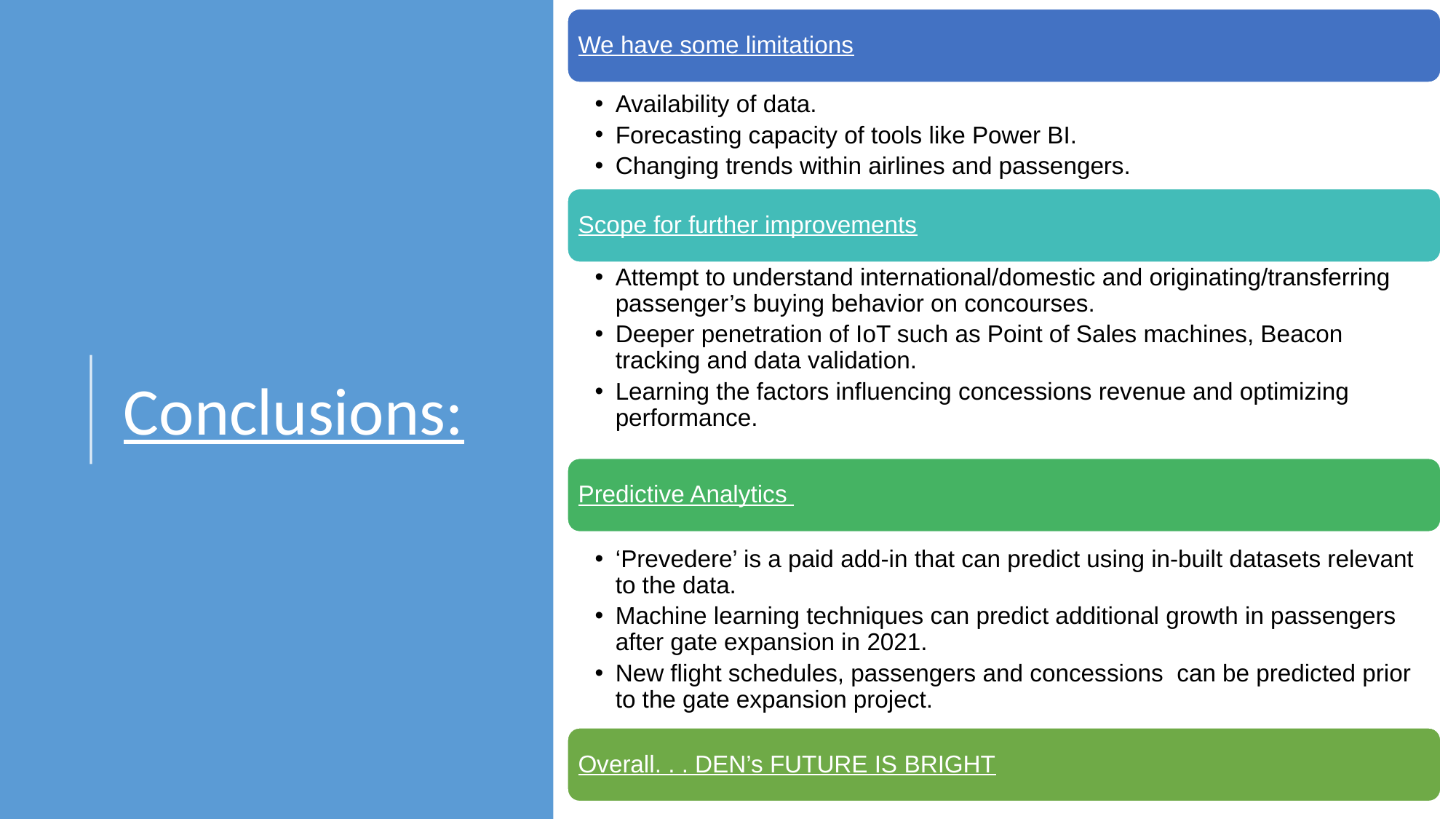

We have some limitations

Availability of data.
Forecasting capacity of tools like Power BI.
Changing trends within airlines and passengers.

Scope for further improvements

Attempt to understand international/domestic and originating/transferring passenger’s buying behavior on concourses.
Deeper penetration of IoT such as Point of Sales machines, Beacon tracking and data validation.
Learning the factors influencing concessions revenue and optimizing performance.

Predictive Analytics

‘Prevedere’ is a paid add-in that can predict using in-built datasets relevant to the data.
Machine learning techniques can predict additional growth in passengers after gate expansion in 2021.
New flight schedules, passengers and concessions  can be predicted prior to the gate expansion project.

Overall. . . DEN’s FUTURE IS BRIGHT
# Conclusions: